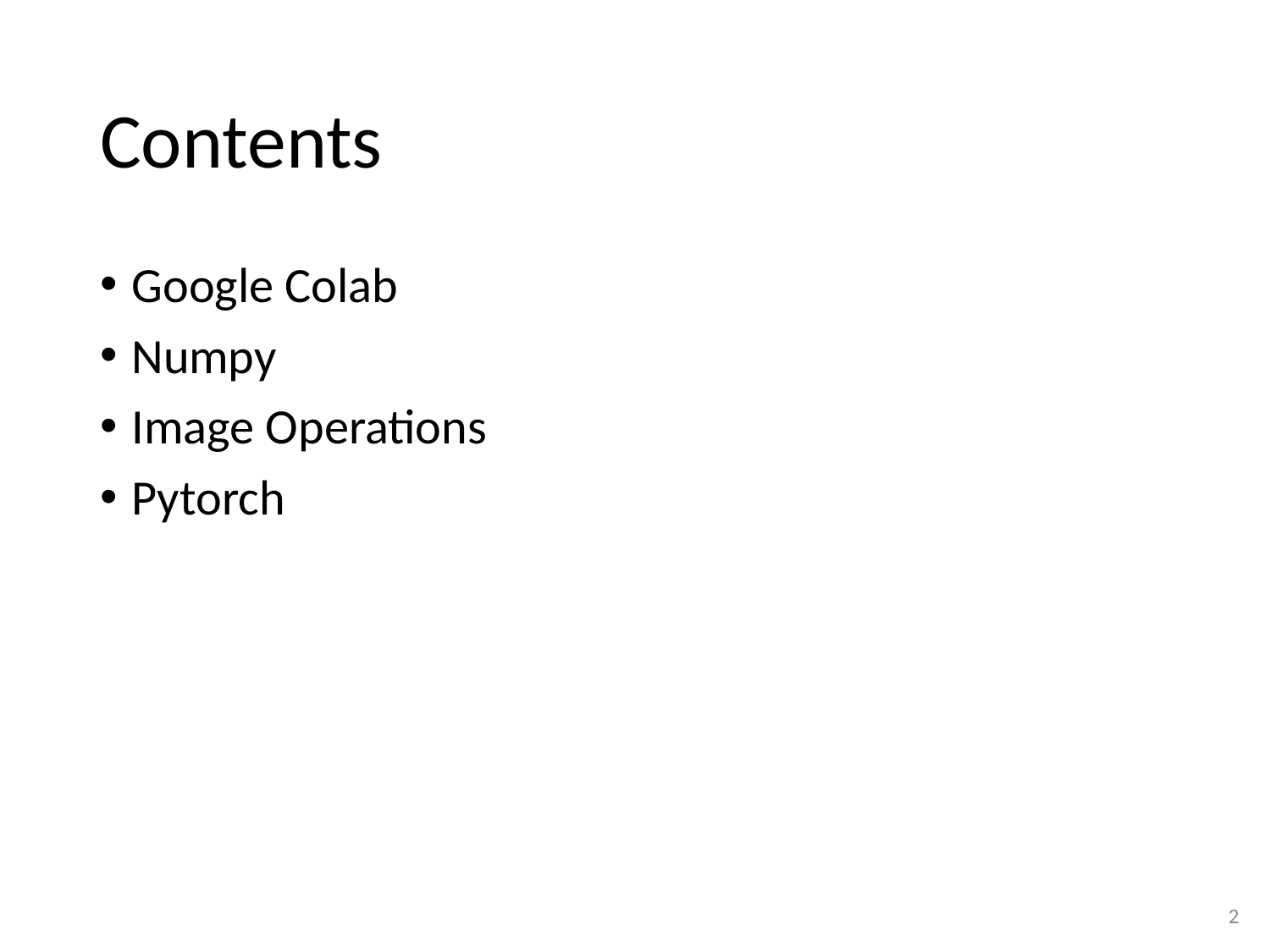

# Contents
Google Colab
Numpy
Image Operations
Pytorch
2